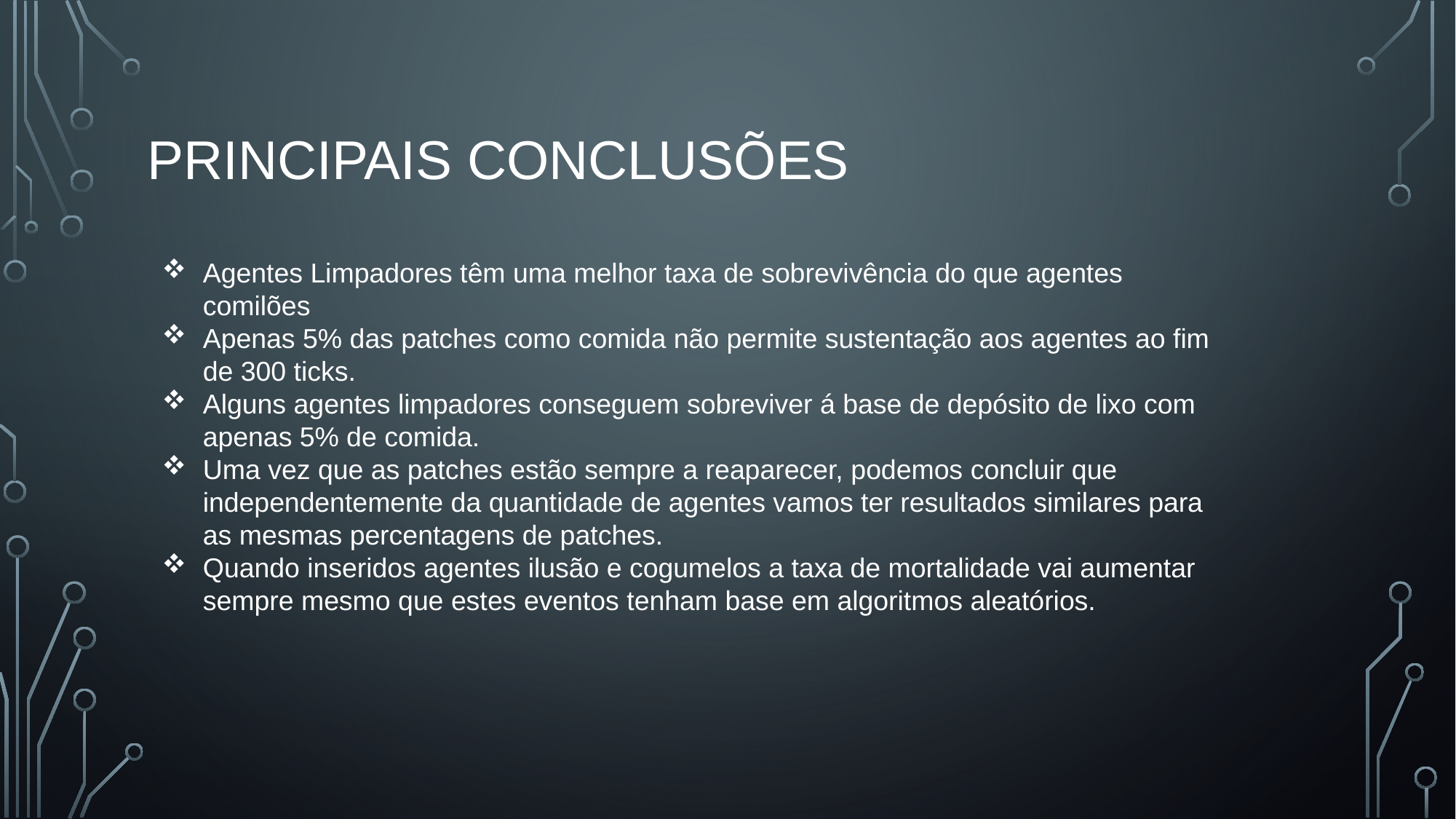

# Principais conclusões
Agentes Limpadores têm uma melhor taxa de sobrevivência do que agentes comilões
Apenas 5% das patches como comida não permite sustentação aos agentes ao fim de 300 ticks.
Alguns agentes limpadores conseguem sobreviver á base de depósito de lixo com apenas 5% de comida.
Uma vez que as patches estão sempre a reaparecer, podemos concluir que independentemente da quantidade de agentes vamos ter resultados similares para as mesmas percentagens de patches.
Quando inseridos agentes ilusão e cogumelos a taxa de mortalidade vai aumentar sempre mesmo que estes eventos tenham base em algoritmos aleatórios.